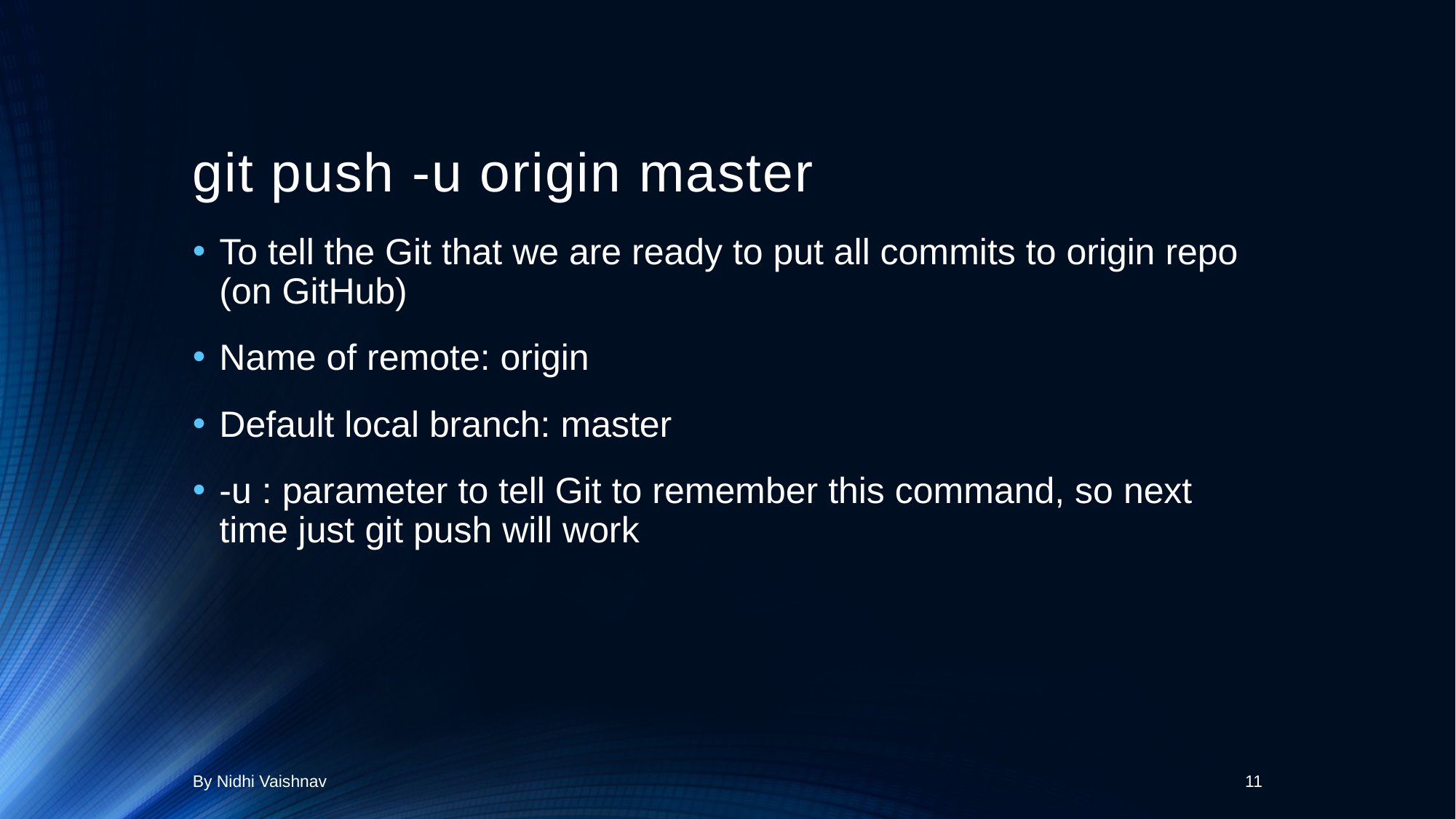

# git push -u origin master
To tell the Git that we are ready to put all commits to origin repo (on GitHub)
Name of remote: origin
Default local branch: master
-u : parameter to tell Git to remember this command, so next time just git push will work

By Nidhi Vaishnav
11